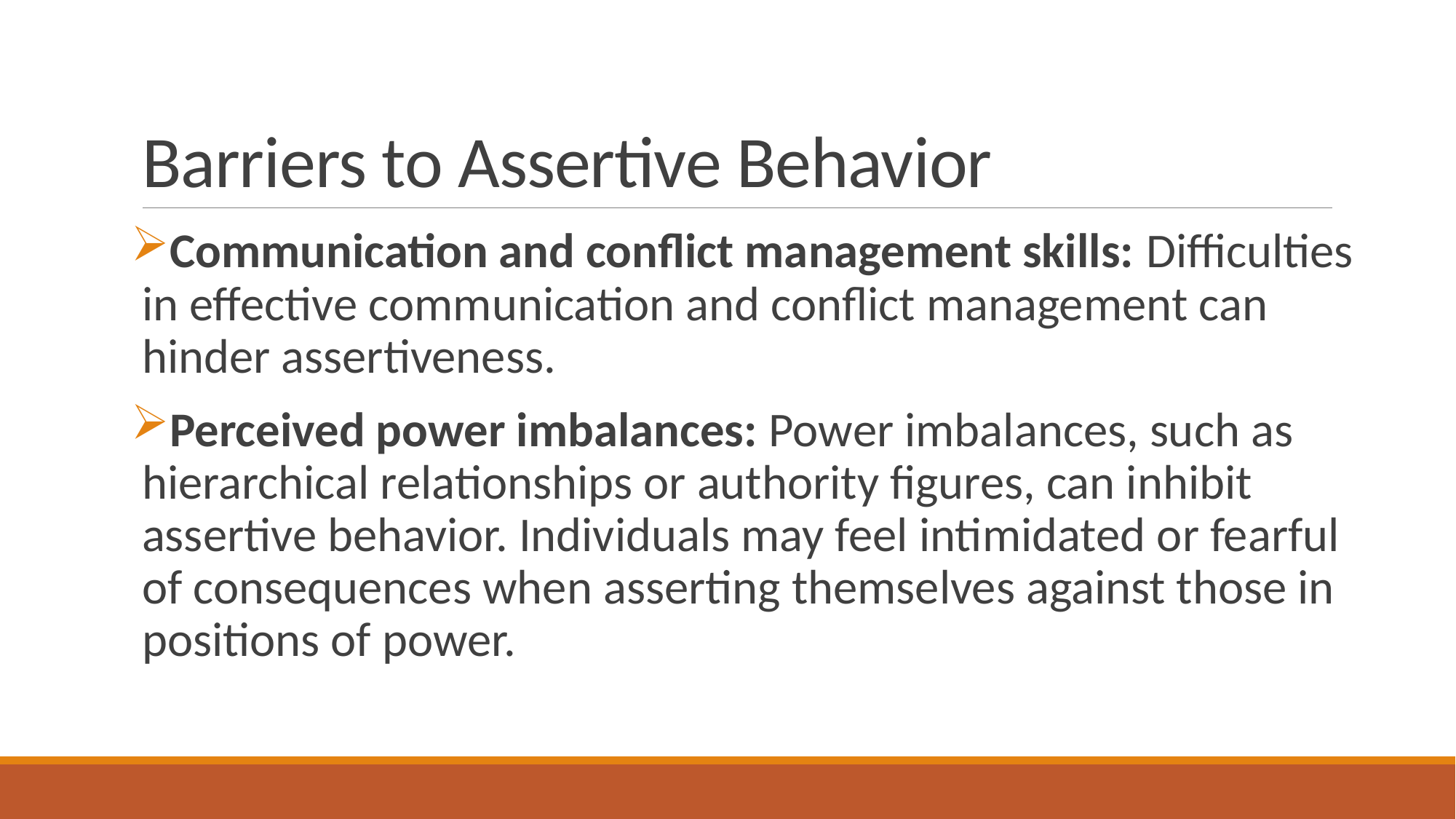

# Barriers to Assertive Behavior
Communication and conflict management skills: Difficulties in effective communication and conflict management can hinder assertiveness.
Perceived power imbalances: Power imbalances, such as hierarchical relationships or authority figures, can inhibit assertive behavior. Individuals may feel intimidated or fearful of consequences when asserting themselves against those in positions of power.